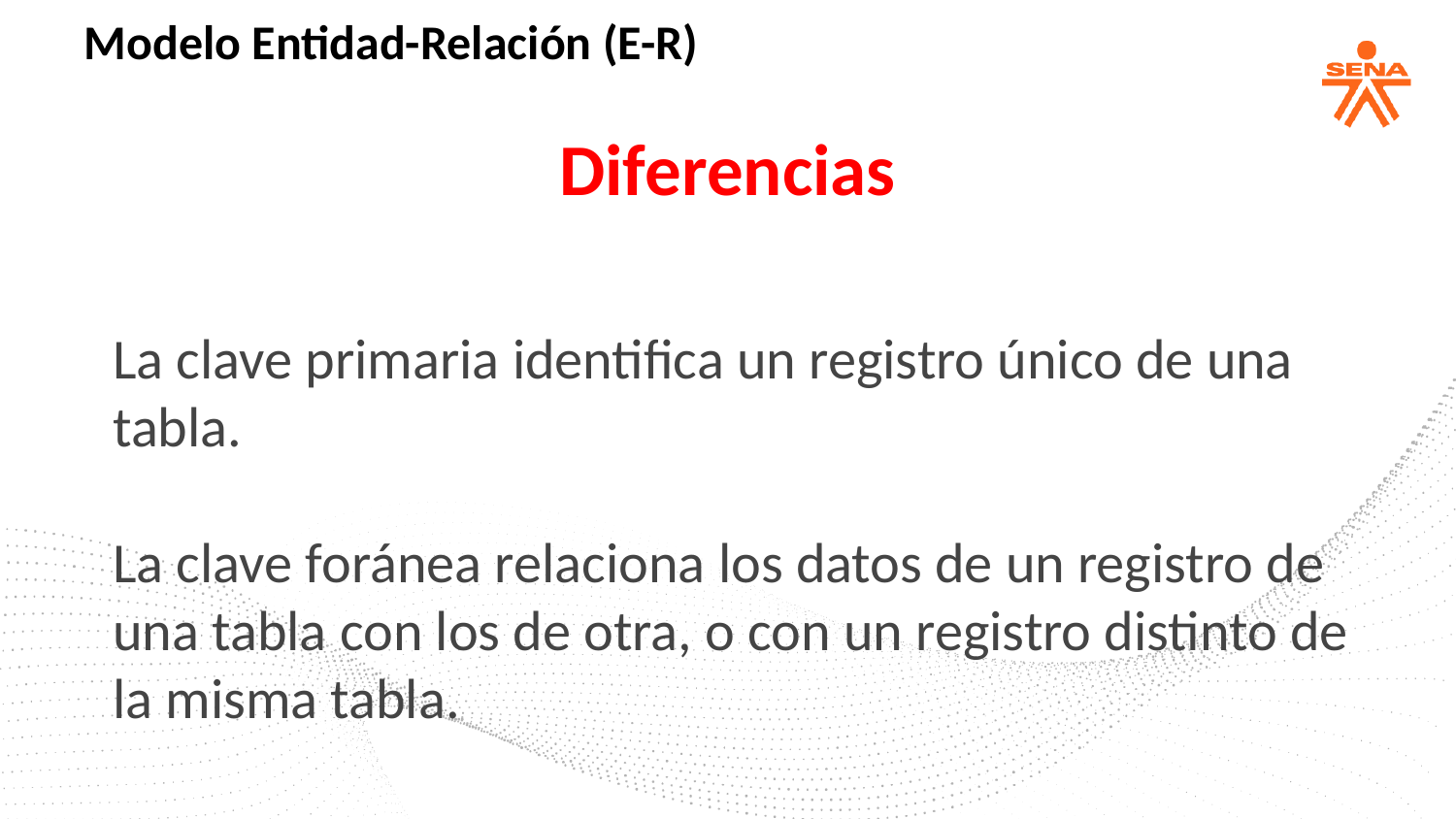

Modelo Entidad-Relación (E-R)
Diferencias

La clave primaria identifica un registro único de una tabla.

La clave foránea relaciona los datos de un registro de una tabla con los de otra, o con un registro distinto de la misma tabla.